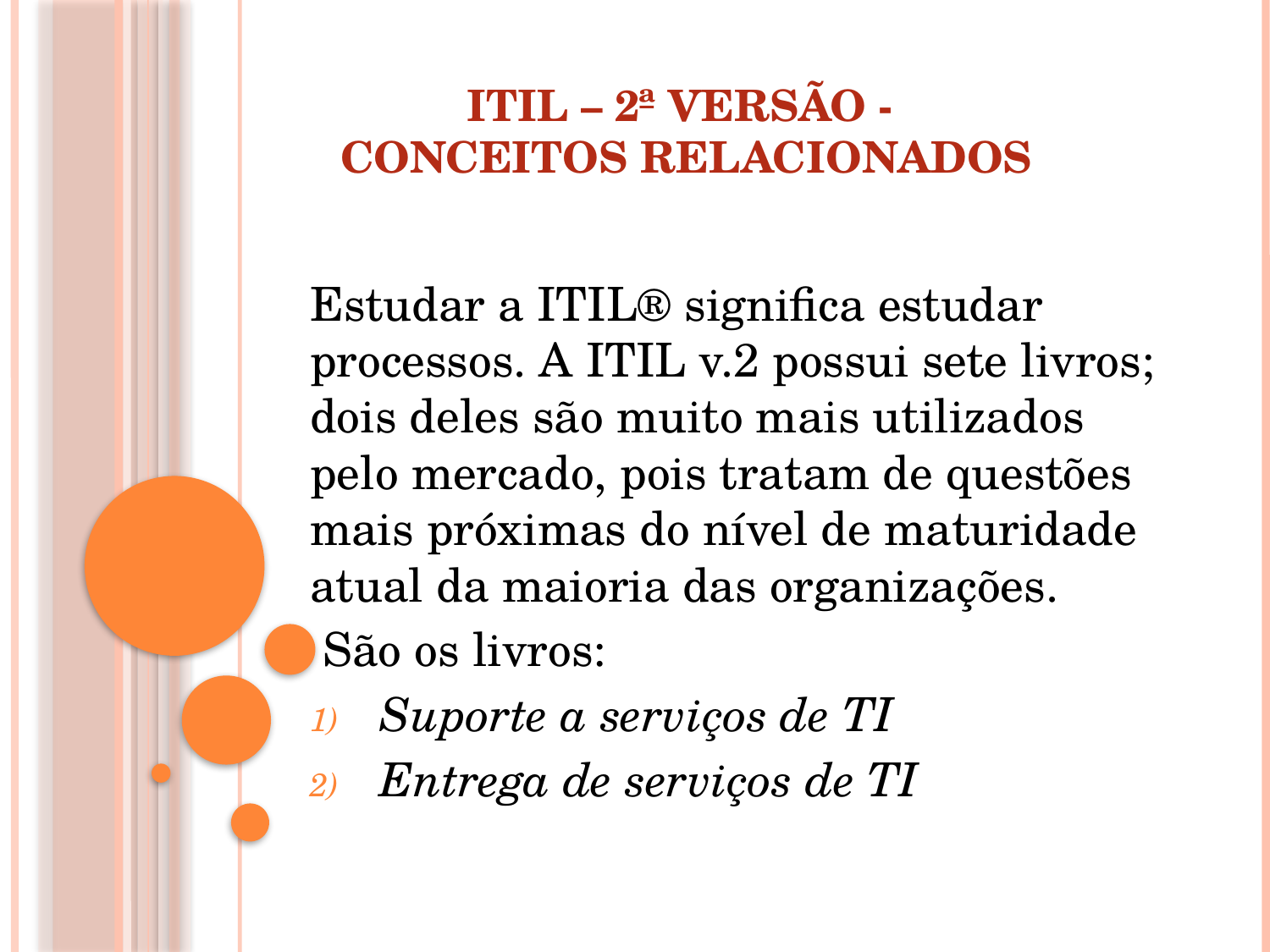

# ITIL – 2ª Versão - Conceitos relacionados
Estudar a ITIL® significa estudar processos. A ITIL v.2 possui sete livros; dois deles são muito mais utilizados
pelo mercado, pois tratam de questões mais próximas do nível de maturidade atual da maioria das organizações.
 São os livros:
Suporte a serviços de TI
Entrega de serviços de TI